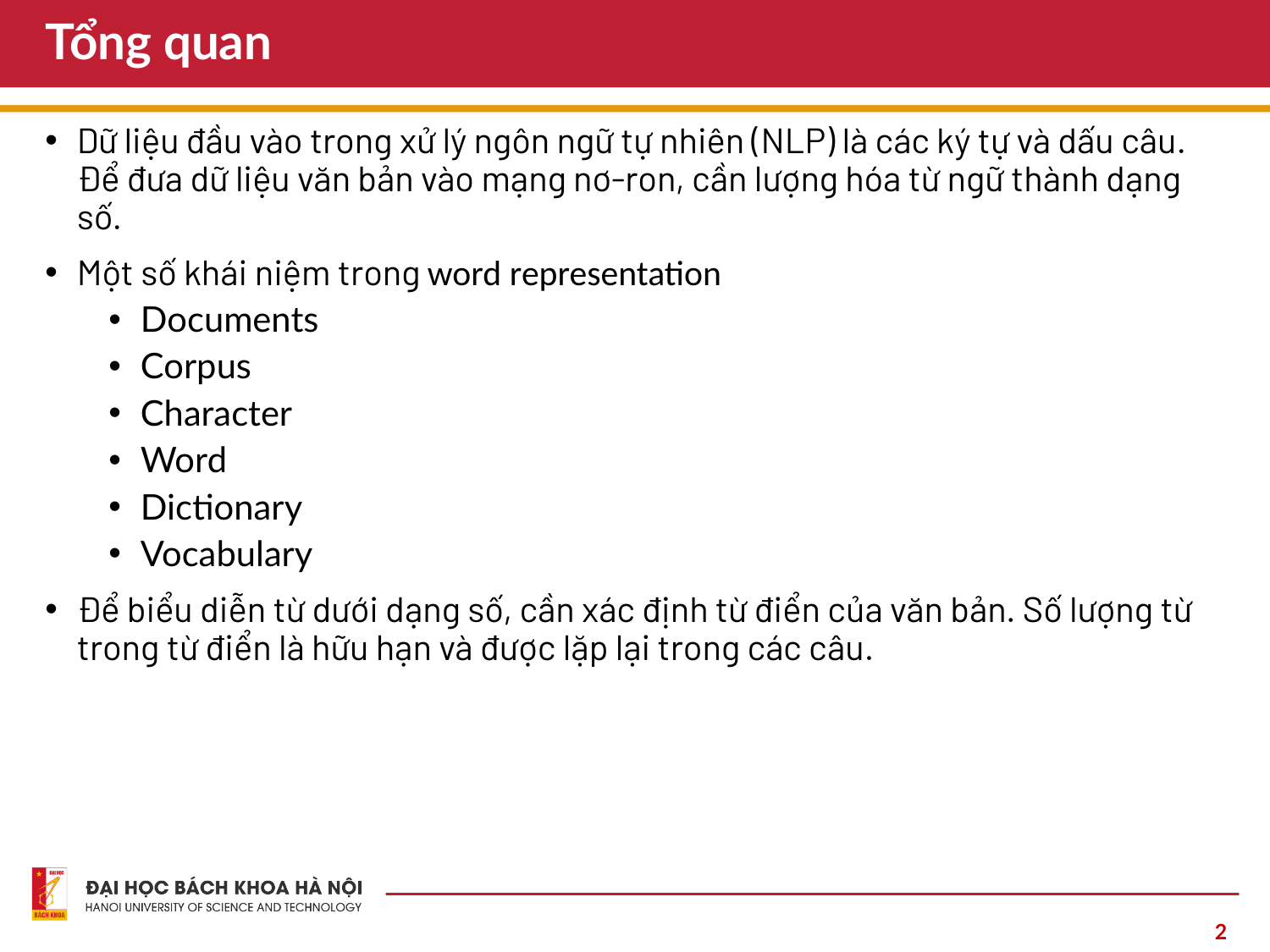

# Tổng quan
Dữ liệu đầu vào trong xử lý ngôn ngữ tự nhiên (NLP) là các ký tự và dấu câu. Để đưa dữ liệu văn bản vào mạng nơ-ron, cần lượng hóa từ ngữ thành dạng số.
Một số khái niệm trong word representation
Documents
Corpus
Character
Word
Dictionary
Vocabulary
Để biểu diễn từ dưới dạng số, cần xác định từ điển của văn bản. Số lượng từ trong từ điển là hữu hạn và được lặp lại trong các câu.

2